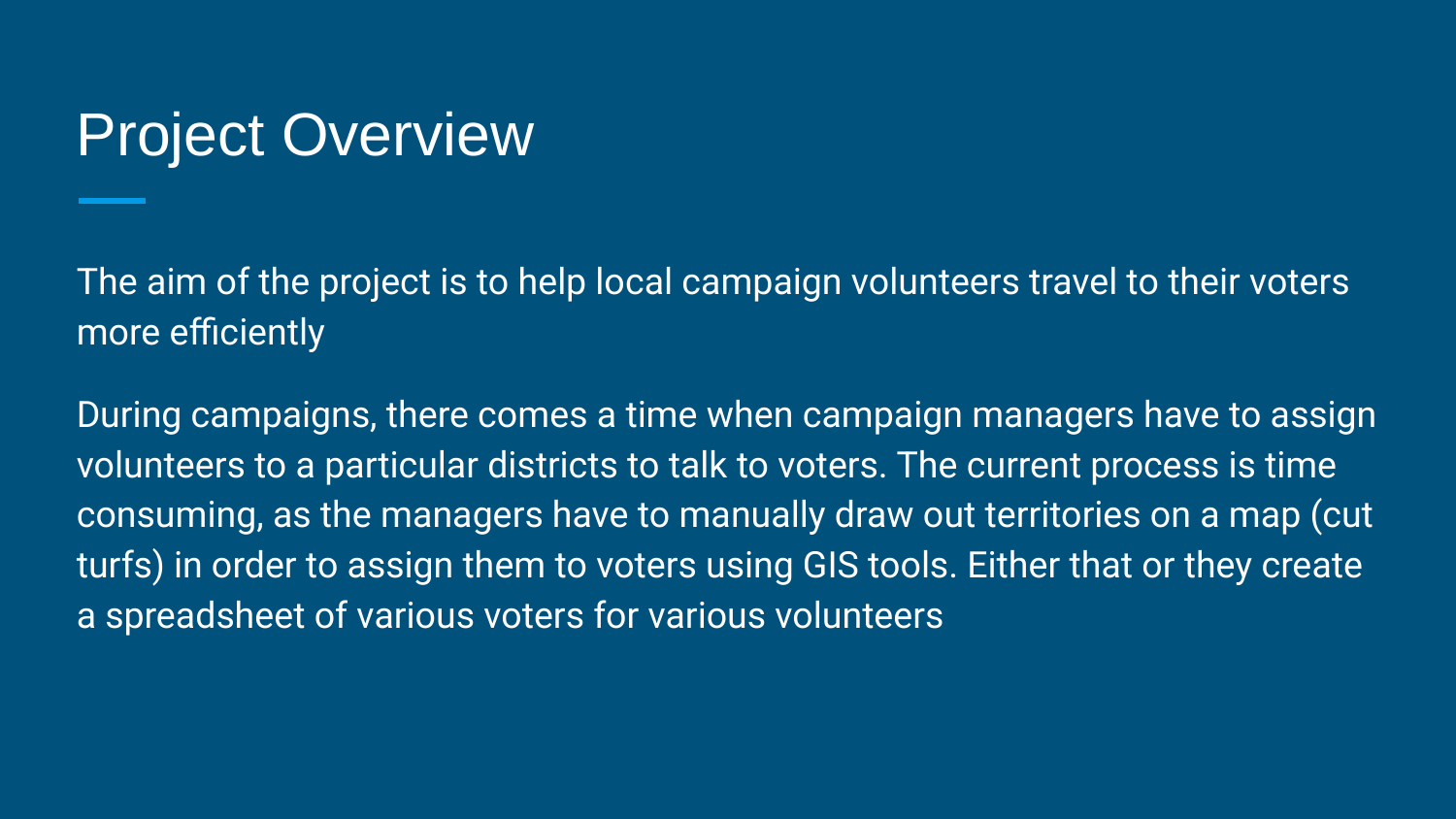

# Project Overview
The aim of the project is to help local campaign volunteers travel to their voters more efficiently
During campaigns, there comes a time when campaign managers have to assign volunteers to a particular districts to talk to voters. The current process is time consuming, as the managers have to manually draw out territories on a map (cut turfs) in order to assign them to voters using GIS tools. Either that or they create a spreadsheet of various voters for various volunteers